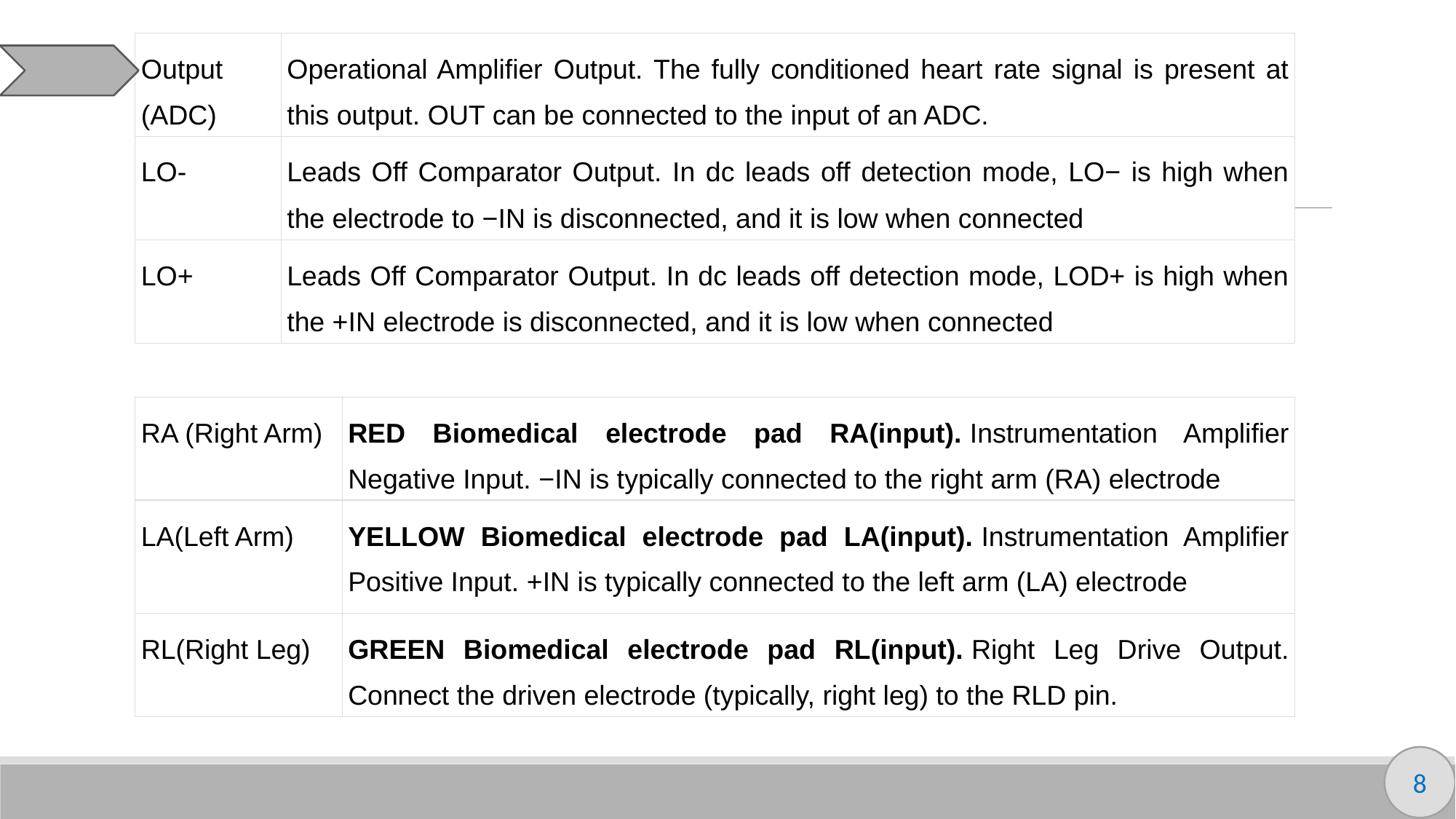

| Output (ADC) | Operational Amplifier Output. The fully conditioned heart rate signal is present at this output. OUT can be connected to the input of an ADC. |
| --- | --- |
| LO- | Leads Off Comparator Output. In dc leads off detection mode, LO− is high when the electrode to −IN is disconnected, and it is low when connected |
| LO+ | Leads Off Comparator Output. In dc leads off detection mode, LOD+ is high when the +IN electrode is disconnected, and it is low when connected |

| RA (Right Arm) | RED Biomedical electrode pad RA(input). Instrumentation Amplifier Negative Input. −IN is typically connected to the right arm (RA) electrode |
| --- | --- |
| LA(Left Arm) | YELLOW Biomedical electrode pad LA(input). Instrumentation Amplifier Positive Input. +IN is typically connected to the left arm (LA) electrode |
| RL(Right Leg) | GREEN Biomedical electrode pad RL(input). Right Leg Drive Output. Connect the driven electrode (typically, right leg) to the RLD pin. |
8